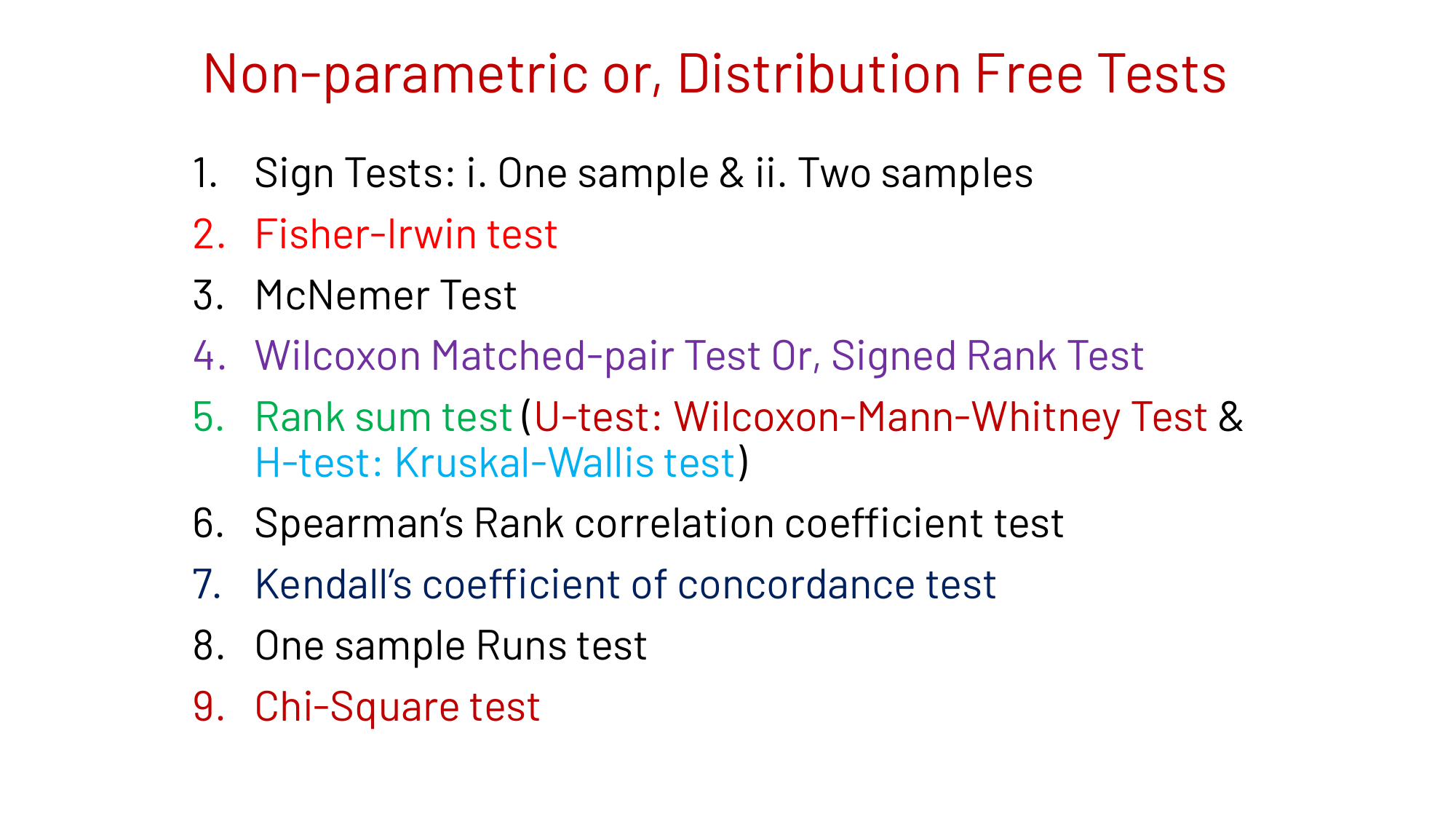

# Non-parametric or, Distribution Free Tests
Sign Tests: i. One sample & ii. Two samples
Fisher-Irwin test
McNemer Test
Wilcoxon Matched-pair Test Or, Signed Rank Test
Rank sum test (U-test: Wilcoxon-Mann-Whitney Test & H-test: Kruskal-Wallis test)
Spearman’s Rank correlation coefficient test
Kendall’s coefficient of concordance test
One sample Runs test
Chi-Square test